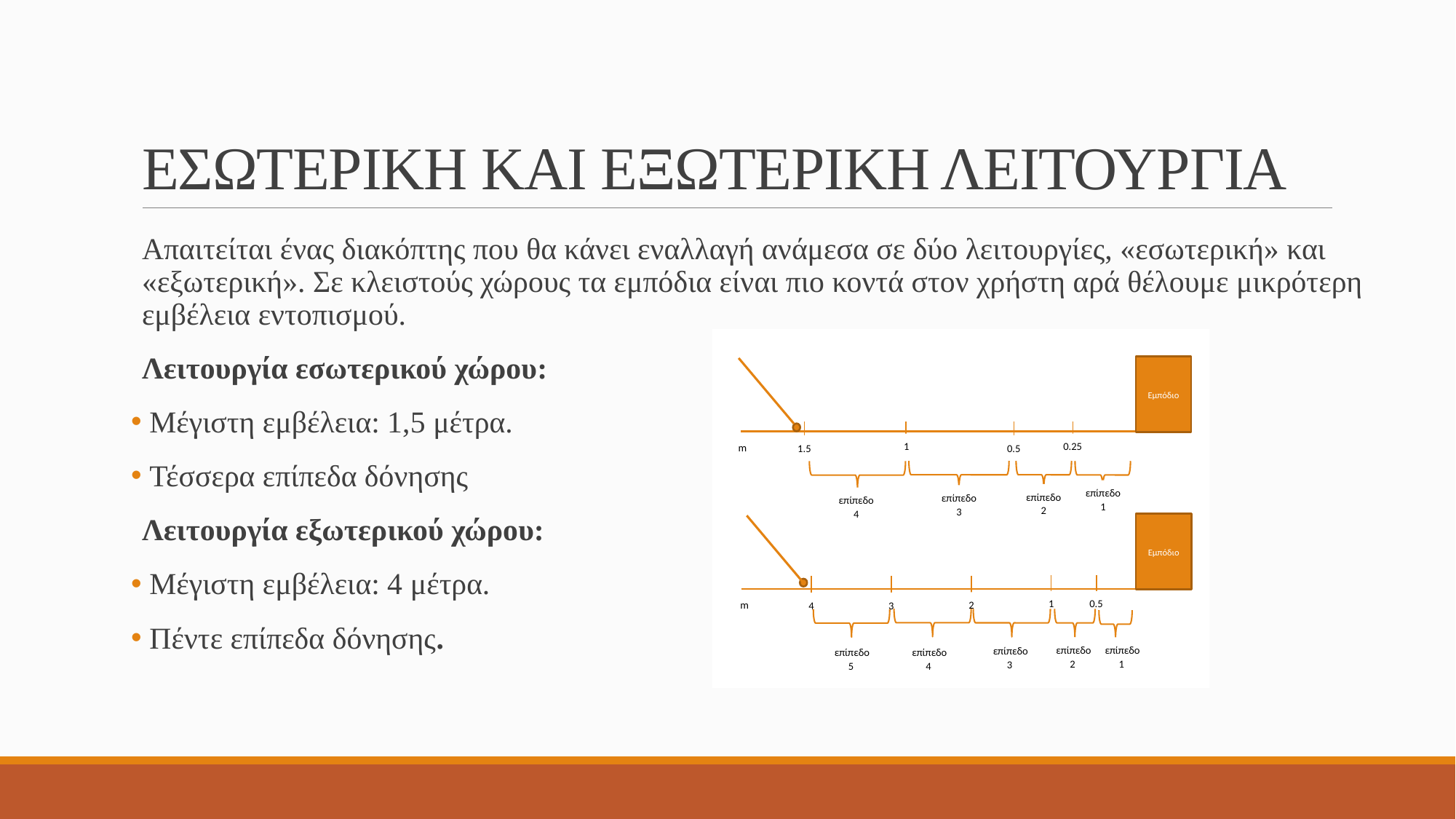

# ΕΣΩΤΕΡΙΚΗ ΚΑΙ ΕΞΩΤΕΡΙΚΗ ΛΕΙΤΟΥΡΓΙΑ
Απαιτείται ένας διακόπτης που θα κάνει εναλλαγή ανάμεσα σε δύο λειτουργίες, «εσωτερική» και «εξωτερική». Σε κλειστούς χώρους τα εμπόδια είναι πιο κοντά στον χρήστη αρά θέλουμε μικρότερη εμβέλεια εντοπισμού.
Λειτουργία εσωτερικού χώρου:
 Μέγιστη εμβέλεια: 1,5 μέτρα.
 Τέσσερα επίπεδα δόνησης
Λειτουργία εξωτερικού χώρου:
 Μέγιστη εμβέλεια: 4 μέτρα.
 Πέντε επίπεδα δόνησης.

Εμπόδιο

0.25
1
m
1.5
0.5

επίπεδο 1
επίπεδο 2
επίπεδο 3
επίπεδο 4
Εμπόδιο

1
0.5
m
2
3
4

επίπεδο 2
επίπεδο 1
επίπεδο 3
επίπεδο 4
επίπεδο 5